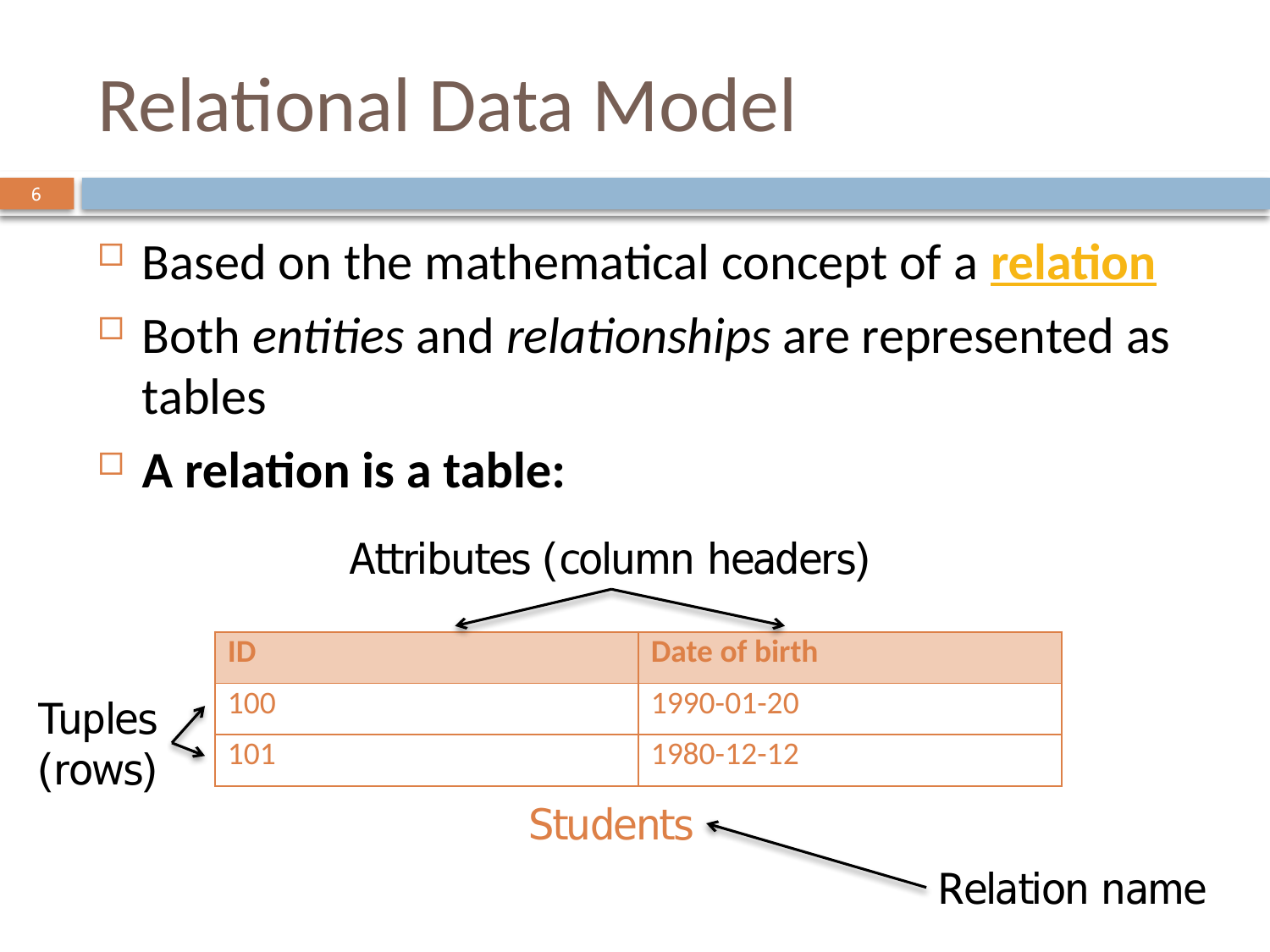

# Relational Data Model
6
Based on the mathematical concept of a relation
Both entities and relationships are represented as tables
A relation is a table:

Attributes (column headers)
| ID | Date of birth |
| --- | --- |
| 100 | 1990-01-20 |
| 101 | 1980-12-12 |
Tuples
(rows)
Students
Relation name